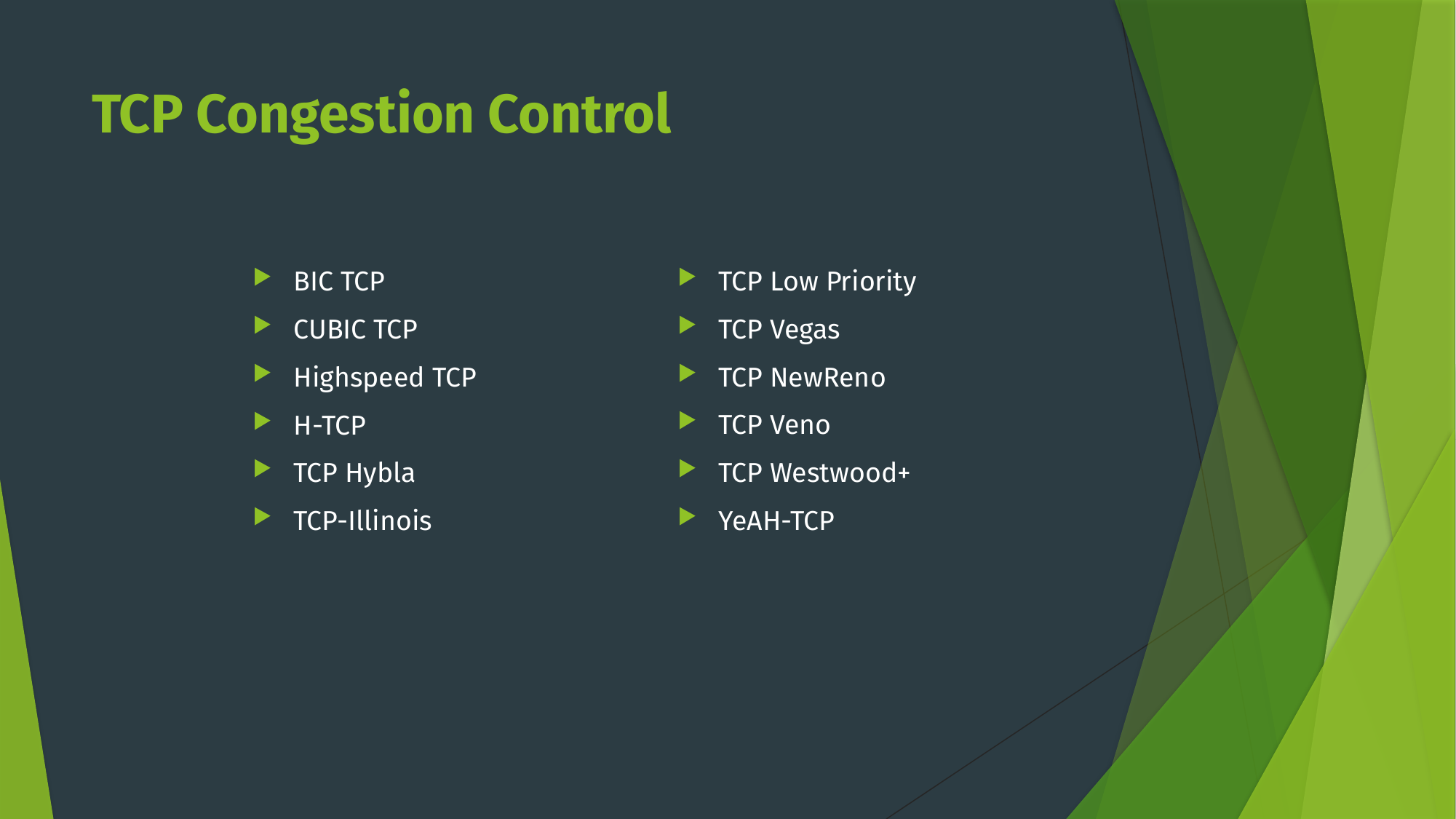

# TCP Congestion Control
BIC TCP
CUBIC TCP
Highspeed TCP
H-TCP
TCP Hybla
TCP-Illinois

TCP Low Priority
TCP Vegas
TCP NewReno
TCP Veno
TCP Westwood+
YeAH-TCP